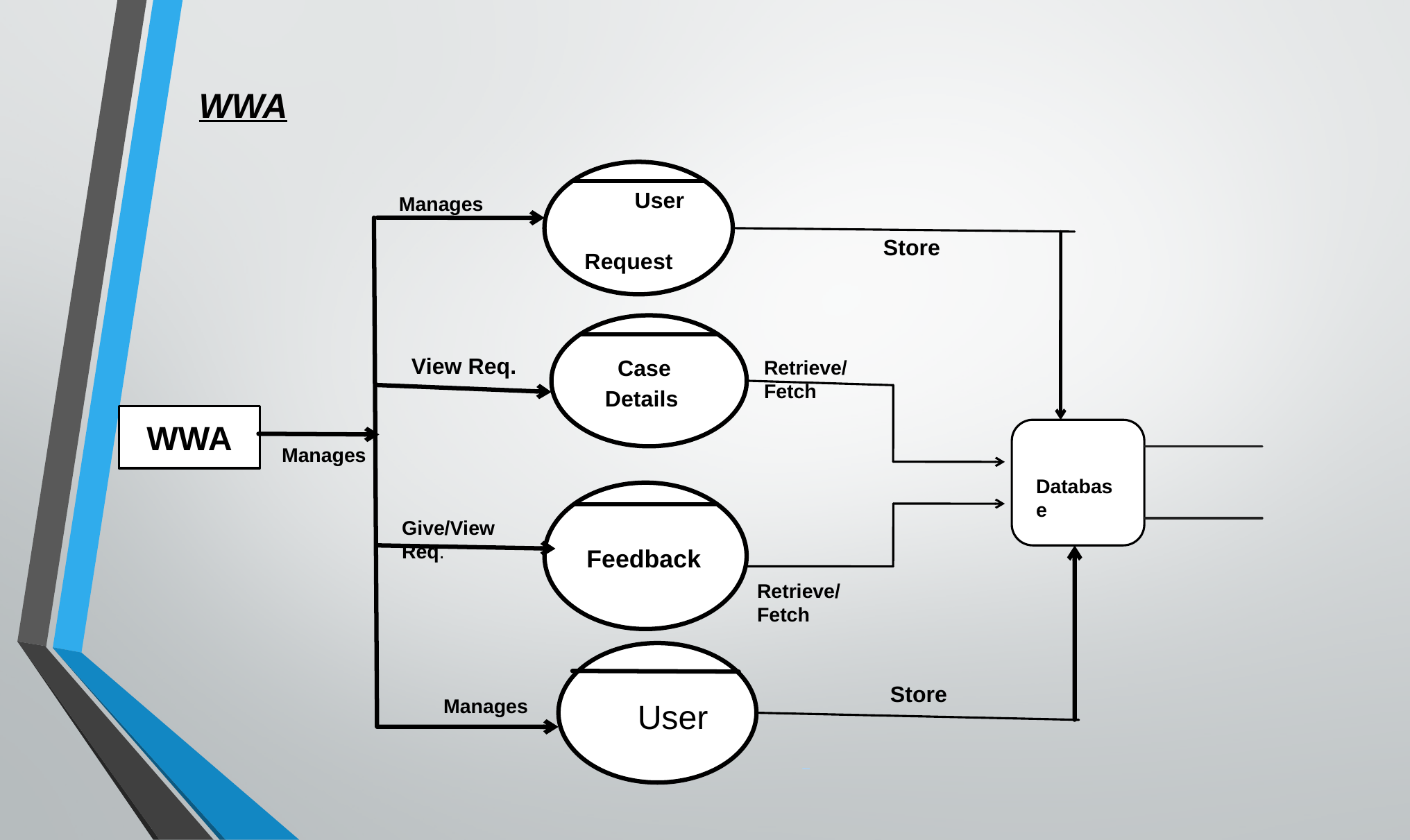

WWA
        User       Request
   Manages

Store
    Case        Details
      View Req.
Retrieve/Fetch
WWA

      Manages
Database
Feedback
             Give/View Req.

Retrieve/Fetch
    User
Store
     Manages